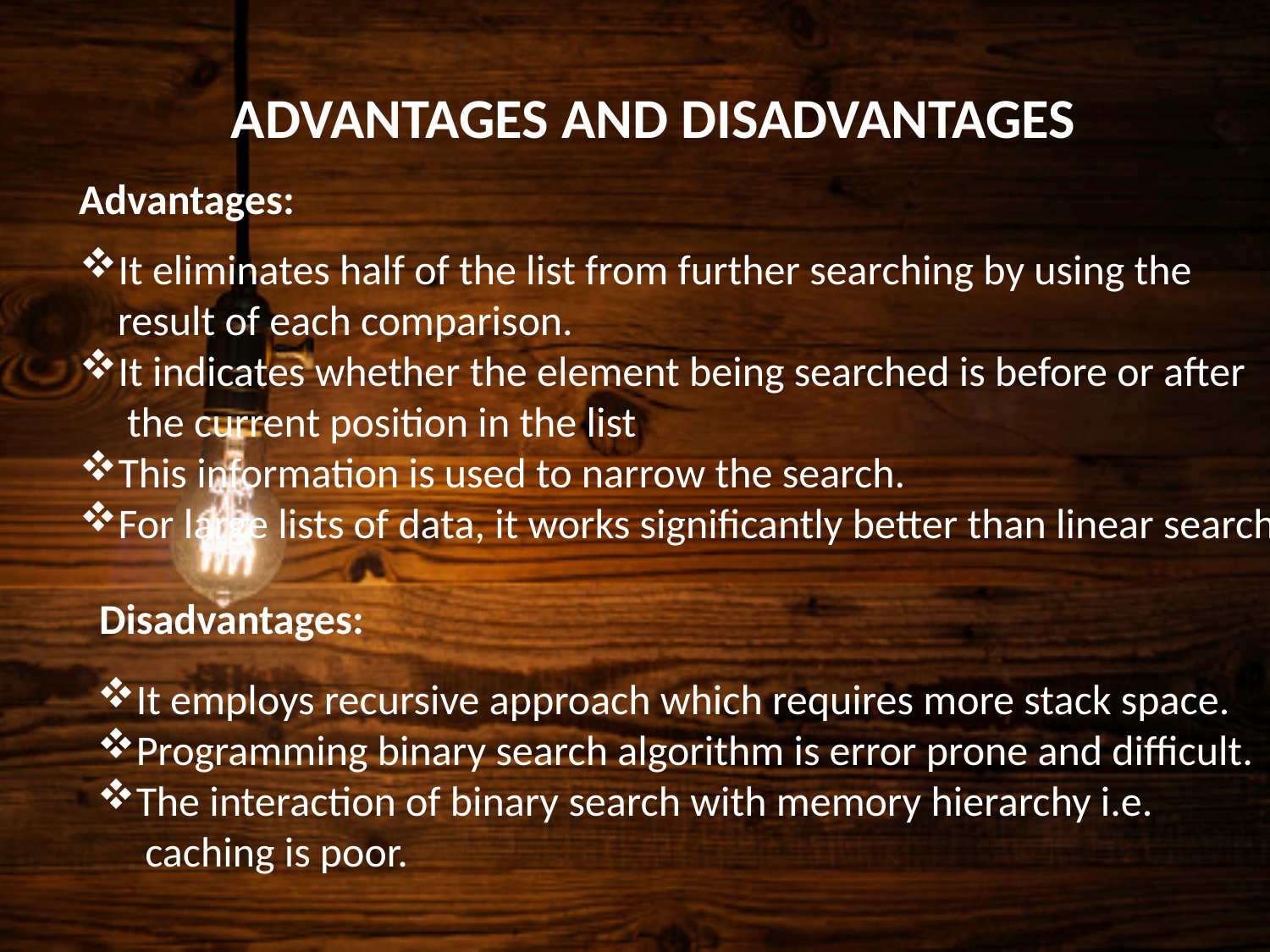

ADVANTAGES AND DISADVANTAGES
Advantages:
It eliminates half of the list from further searching by using the
    result of each comparison.
It indicates whether the element being searched is before or after
     the current position in the list
This information is used to narrow the search.
For large lists of data, it works significantly better than linear search.
Disadvantages:
It employs recursive approach which requires more stack space.
Programming binary search algorithm is error prone and difficult.
The interaction of binary search with memory hierarchy i.e.
     caching is poor.